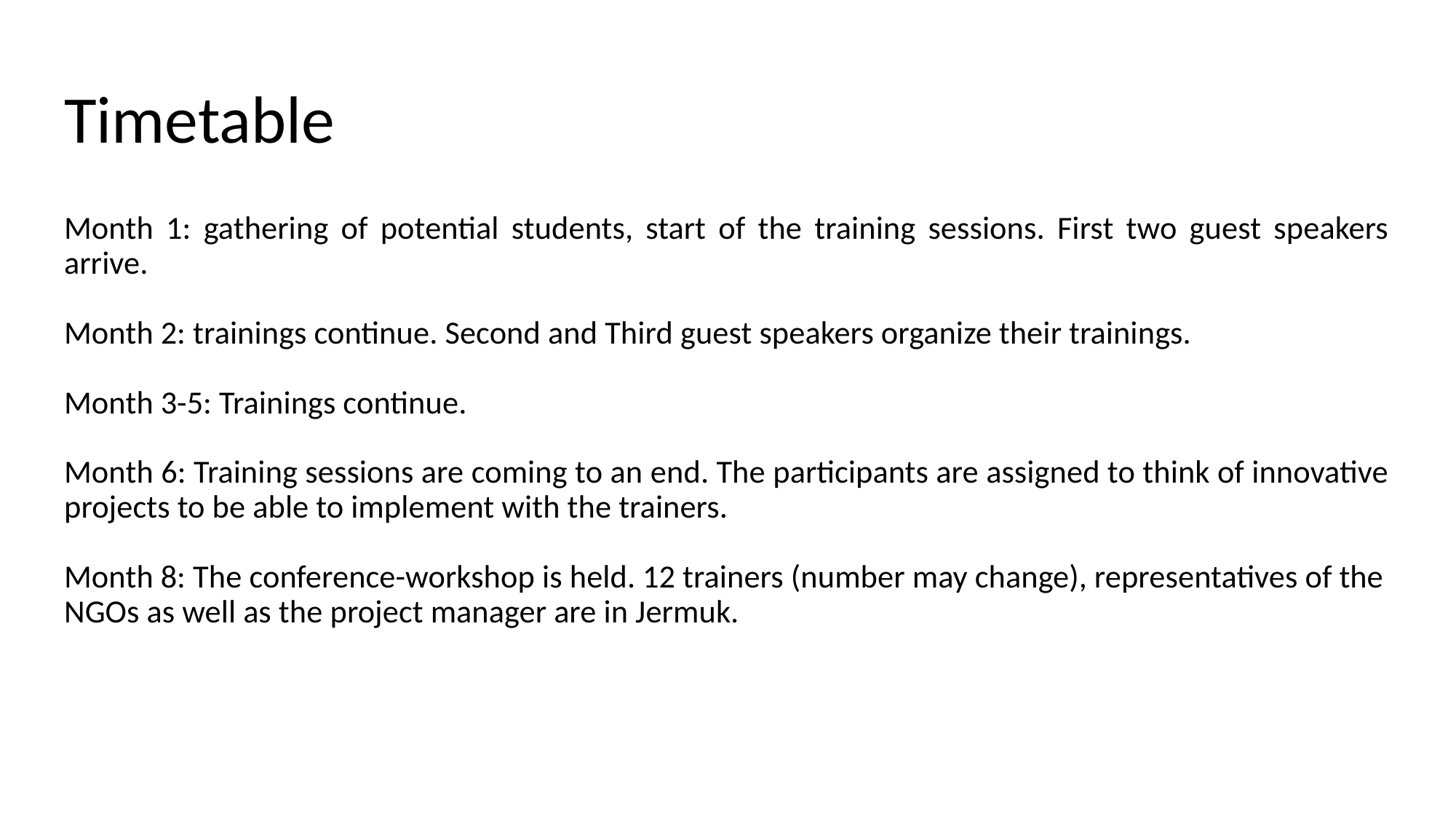

# Timetable
Month 1: gathering of potential students, start of the training sessions. First two guest speakers arrive.

Month 2: trainings continue. Second and Third guest speakers organize their trainings.

Month 3-5: Trainings continue.

Month 6: Training sessions are coming to an end. The participants are assigned to think of innovative projects to be able to implement with the trainers.

Month 8: The conference-workshop is held. 12 trainers (number may change), representatives of the NGOs as well as the project manager are in Jermuk.